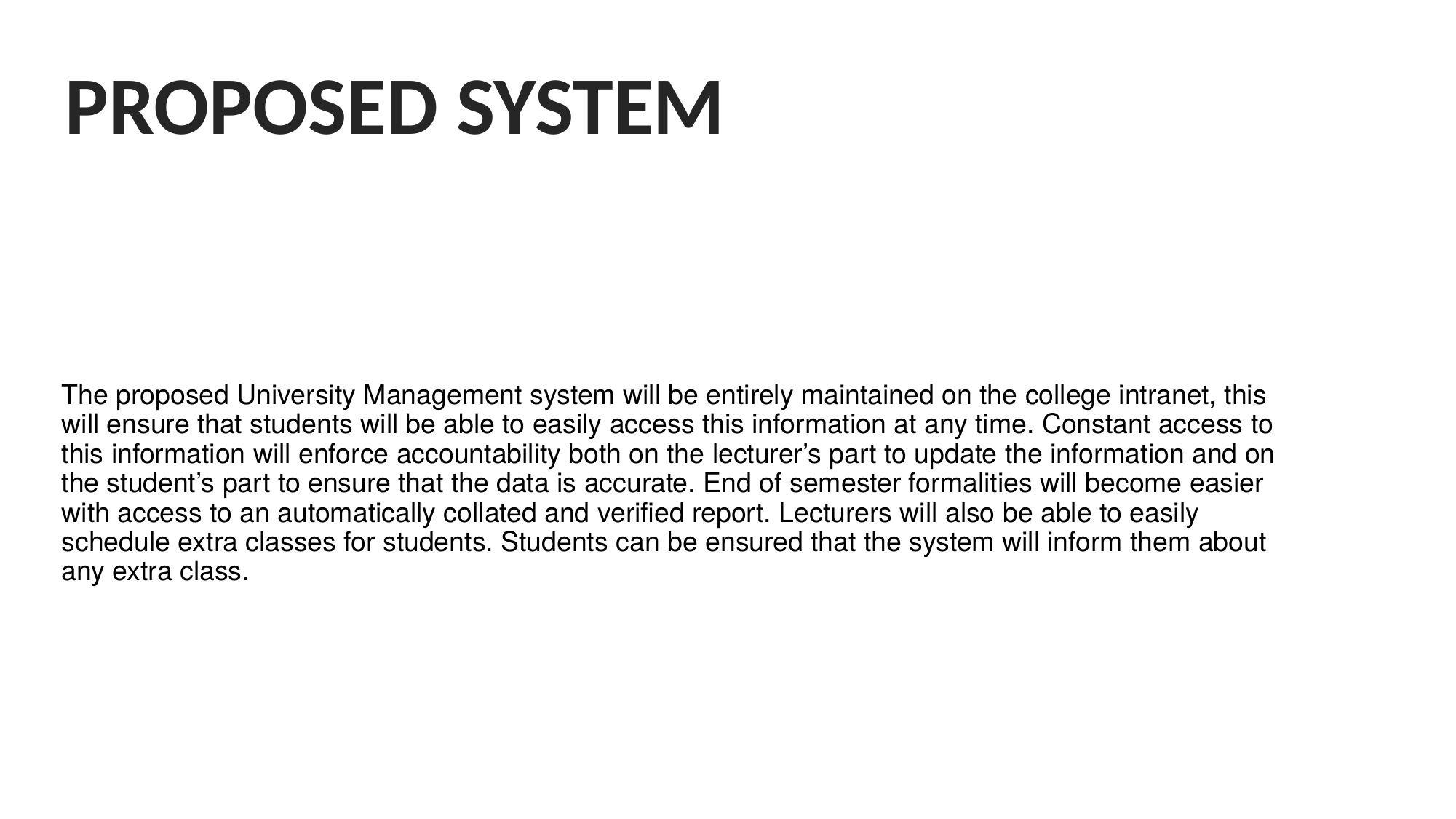

PROPOSED SYSTEM
# The proposed University Management system will be entirely maintained on the college intranet, this will ensure that students will be able to easily access this information at any time. Constant access to this information will enforce accountability both on the lecturer’s part to update the information and on the student’s part to ensure that the data is accurate. End of semester formalities will become easier with access to an automatically collated and verified report. Lecturers will also be able to easily schedule extra classes for students. Students can be ensured that the system will inform them about any extra class.